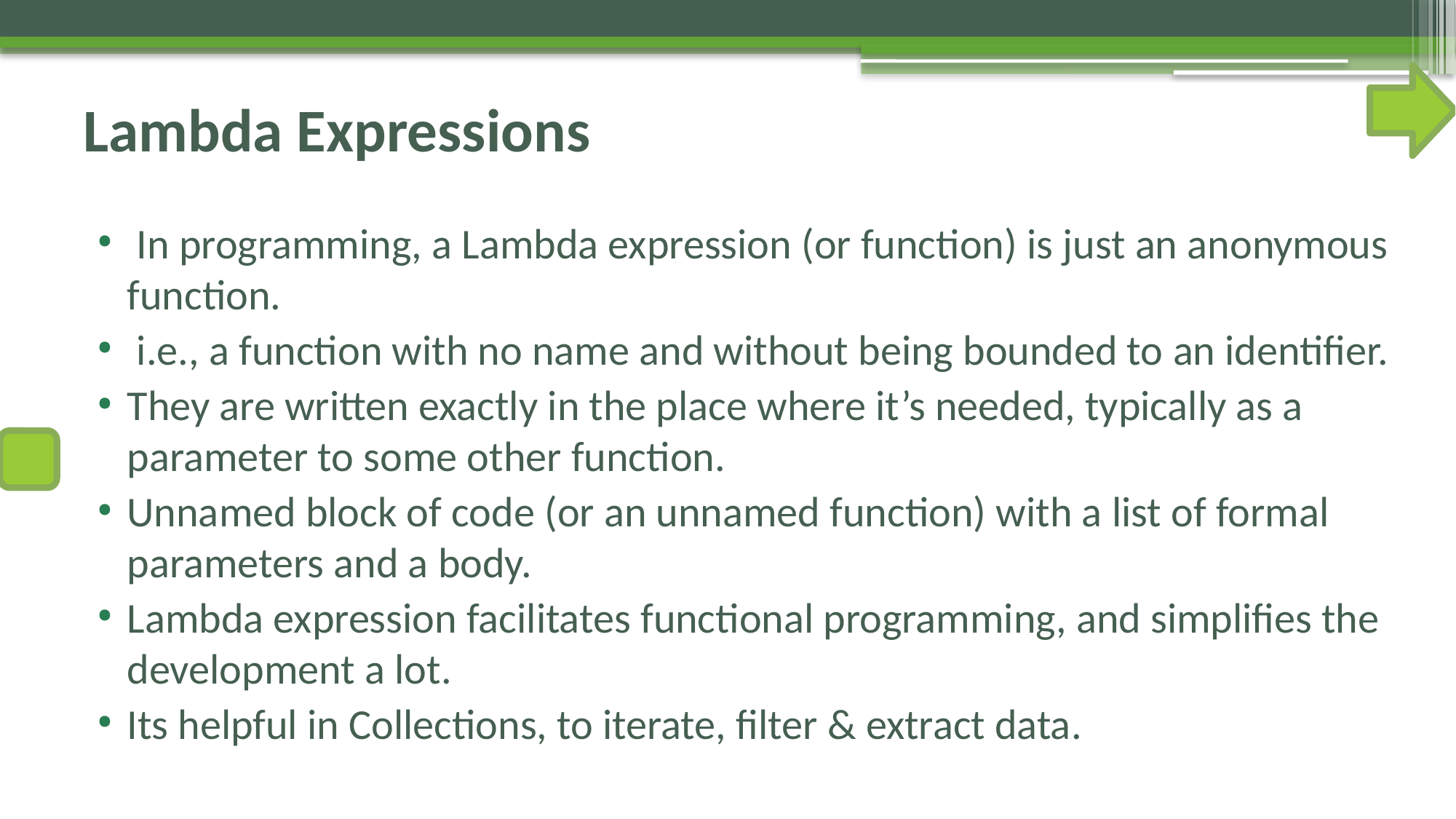

# Lambda Expressions
 In programming, a Lambda expression (or function) is just an anonymous function.
 i.e., a function with no name and without being bounded to an identifier.
They are written exactly in the place where it’s needed, typically as a parameter to some other function.
Unnamed block of code (or an unnamed function) with a list of formal parameters and a body.
Lambda expression facilitates functional programming, and simplifies the development a lot.
Its helpful in Collections, to iterate, filter & extract data.